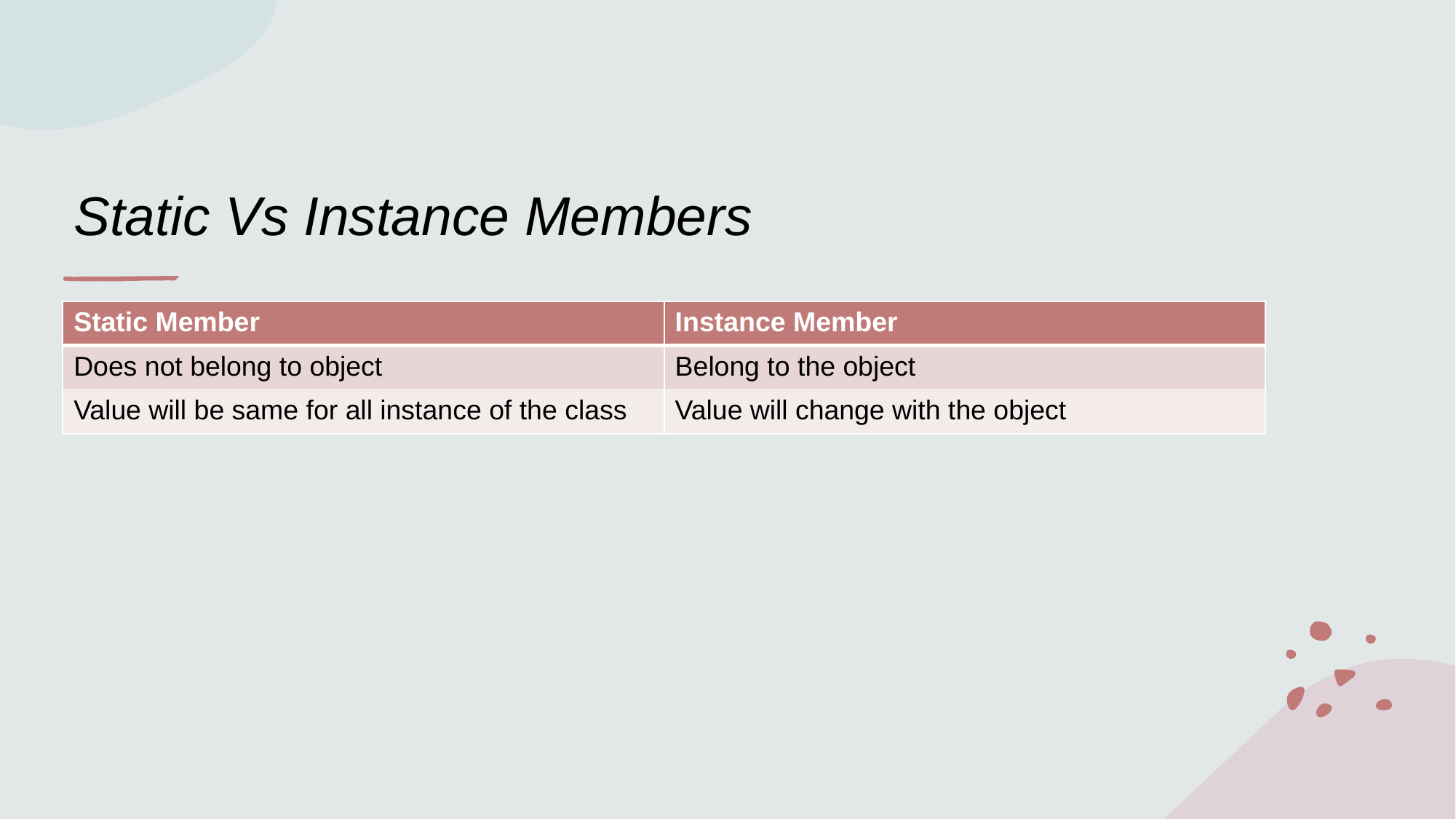

# Static Vs Instance Members
| Static Member | Instance Member |
| --- | --- |
| Does not belong to object | Belong to the object |
| Value will be same for all instance of the class | Value will change with the object |